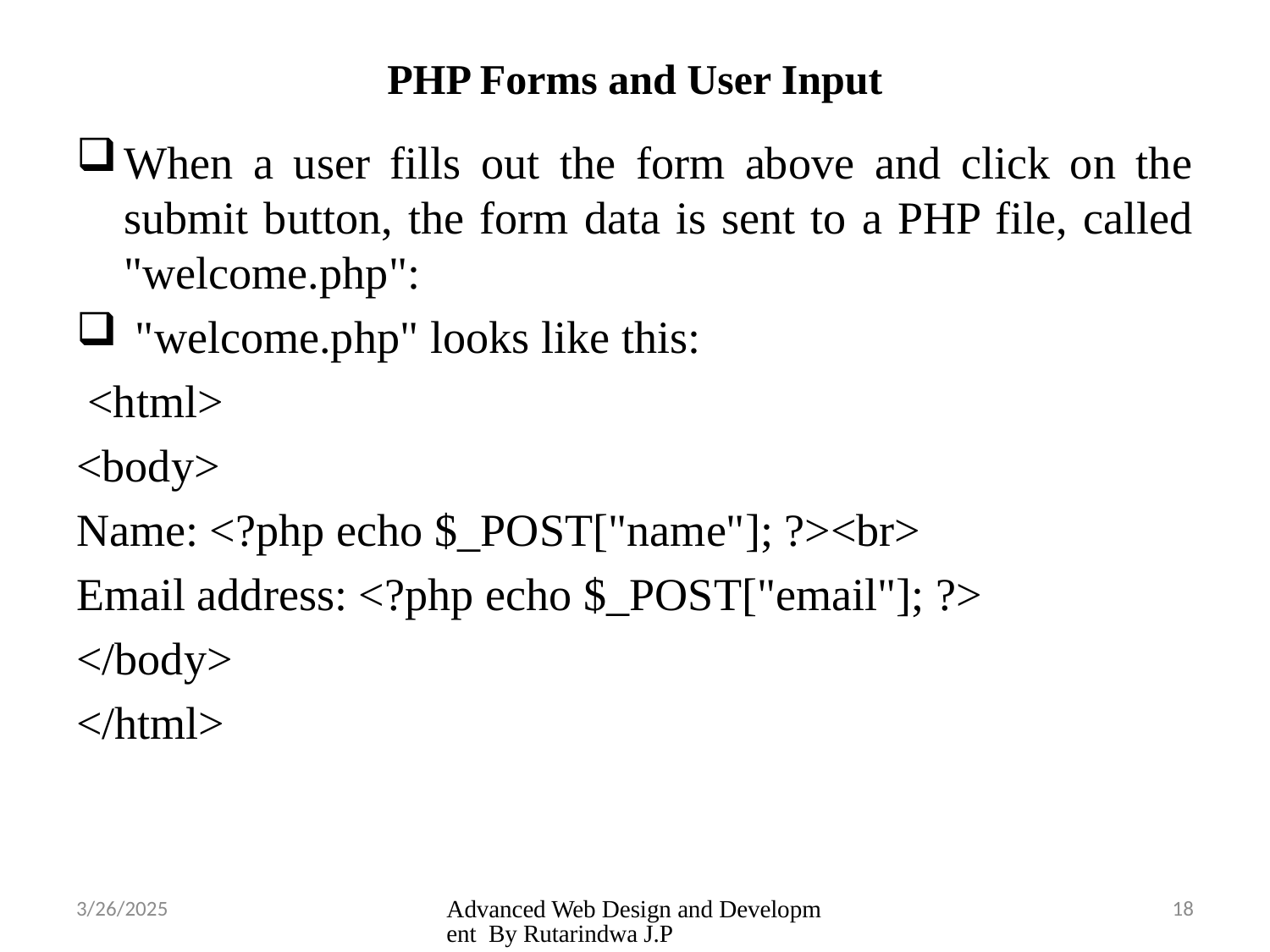

# PHP Forms and User Input
When a user fills out the form above and click on the submit button, the form data is sent to a PHP file, called "welcome.php":
 "welcome.php" looks like this:
 <html>
<body>
Name: <?php echo $_POST["name"]; ?><br>
Email address: <?php echo $_POST["email"]; ?>
</body>
</html>

3/26/2025
Advanced Web Design and Development  By Rutarindwa J.P
18